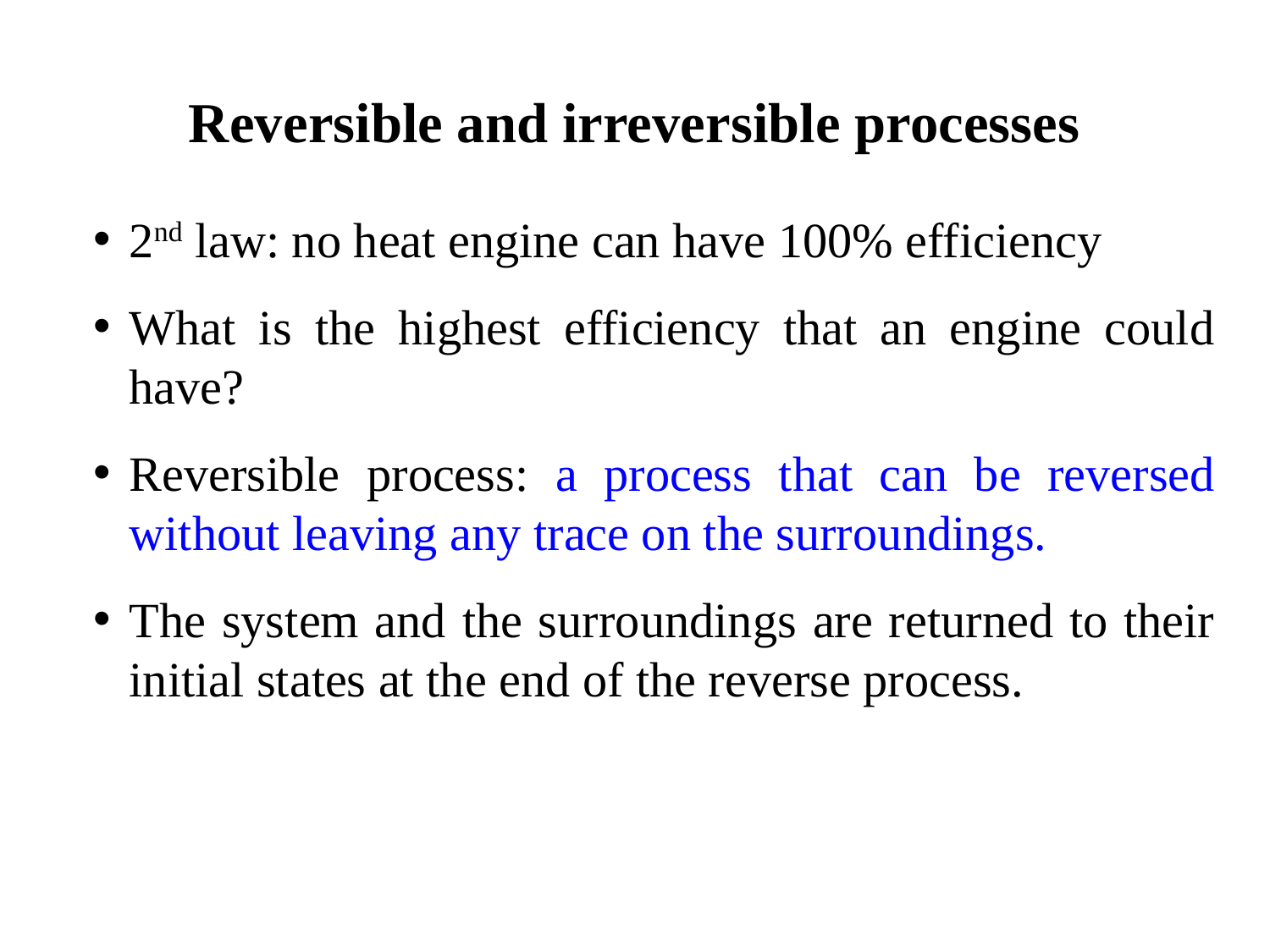

Reversible and irreversible processes
2nd law: no heat engine can have 100% efficiency
What is the highest efficiency that an engine could have?
Reversible process: a process that can be reversed without leaving any trace on the surroundings.
The system and the surroundings are returned to their initial states at the end of the reverse process.